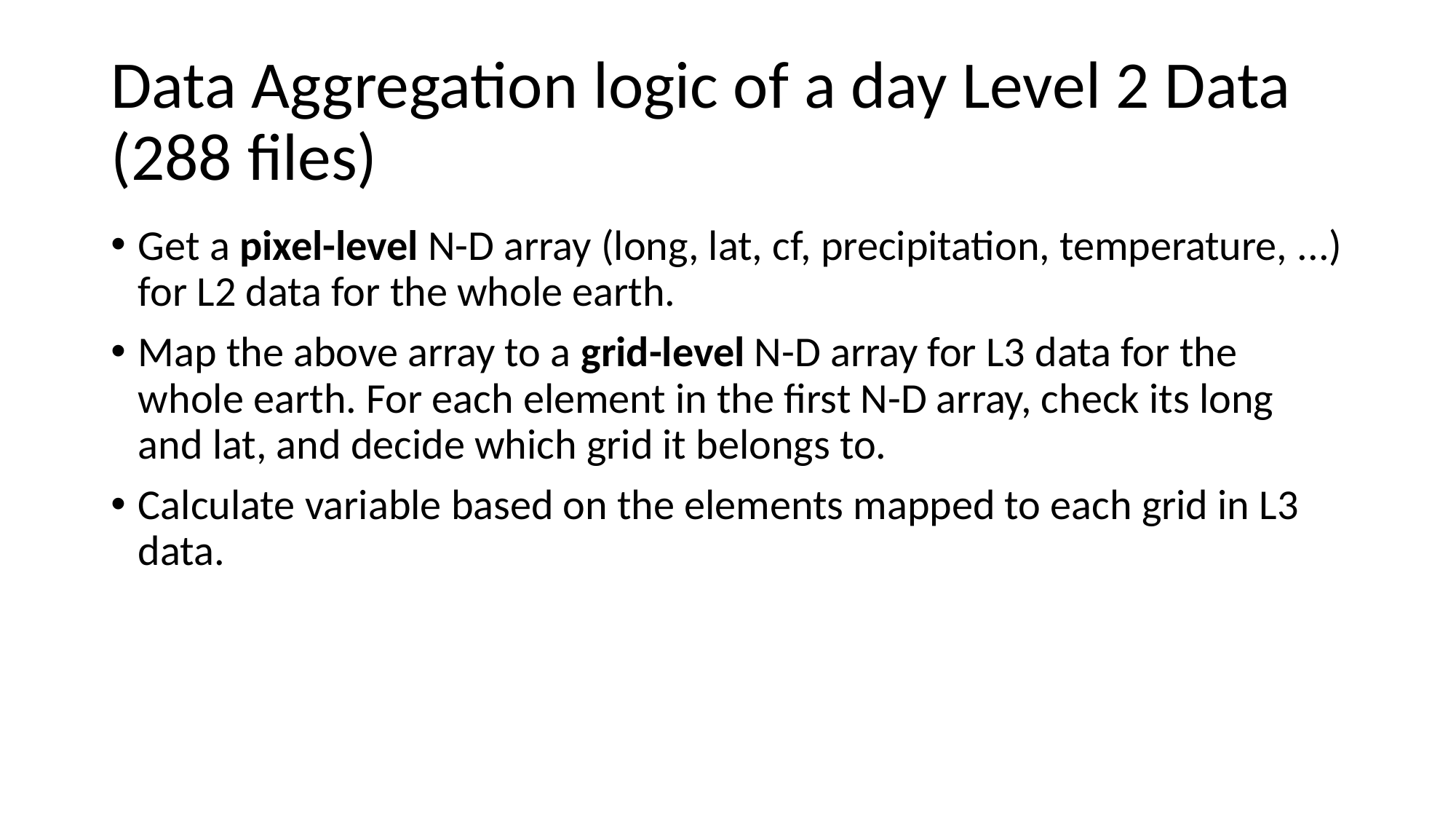

# Data Aggregation logic of a day Level 2 Data (288 files)
Get a pixel-level N-D array (long, lat, cf, precipitation, temperature, ...) for L2 data for the whole earth.
Map the above array to a grid-level N-D array for L3 data for the whole earth. For each element in the first N-D array, check its long and lat, and decide which grid it belongs to.
Calculate variable based on the elements mapped to each grid in L3 data.